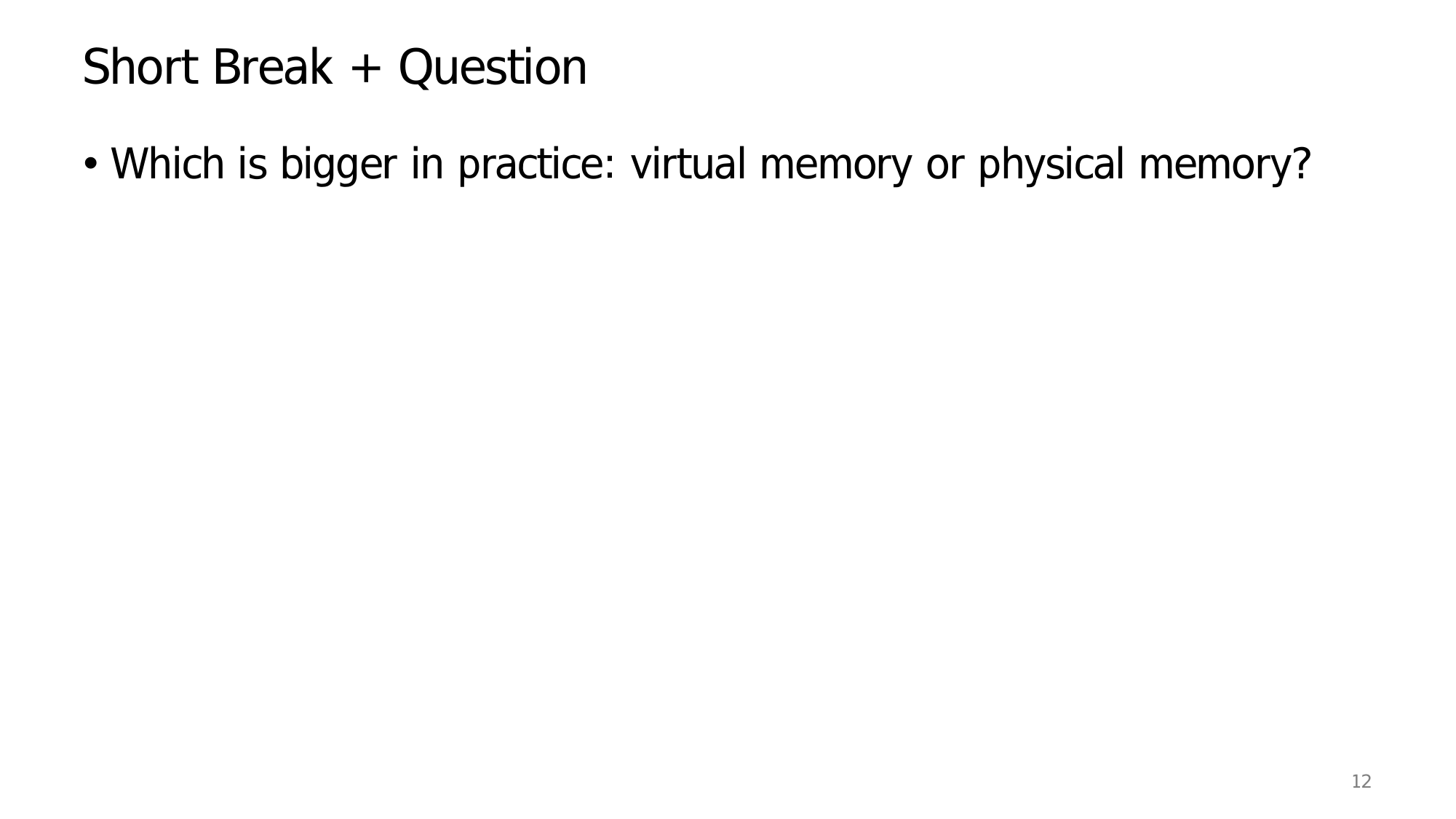

# Short Break + Question
Which is bigger in practice: virtual memory or physical memory?
12